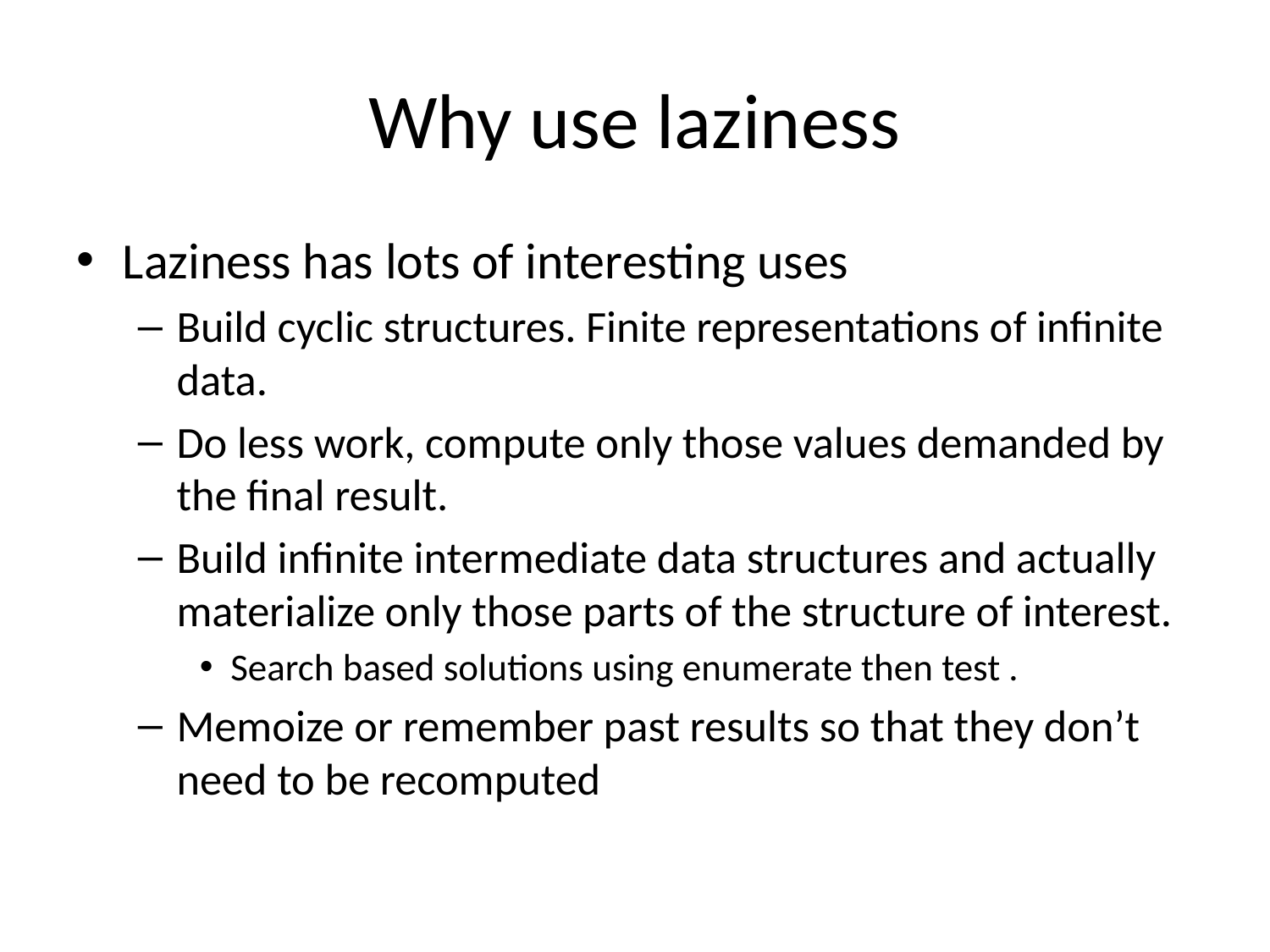

# Why use laziness
Laziness has lots of interesting uses
Build cyclic structures. Finite representations of infinite data.
Do less work, compute only those values demanded by the final result.
Build infinite intermediate data structures and actually materialize only those parts of the structure of interest.
Search based solutions using enumerate then test .
Memoize or remember past results so that they don’t need to be recomputed